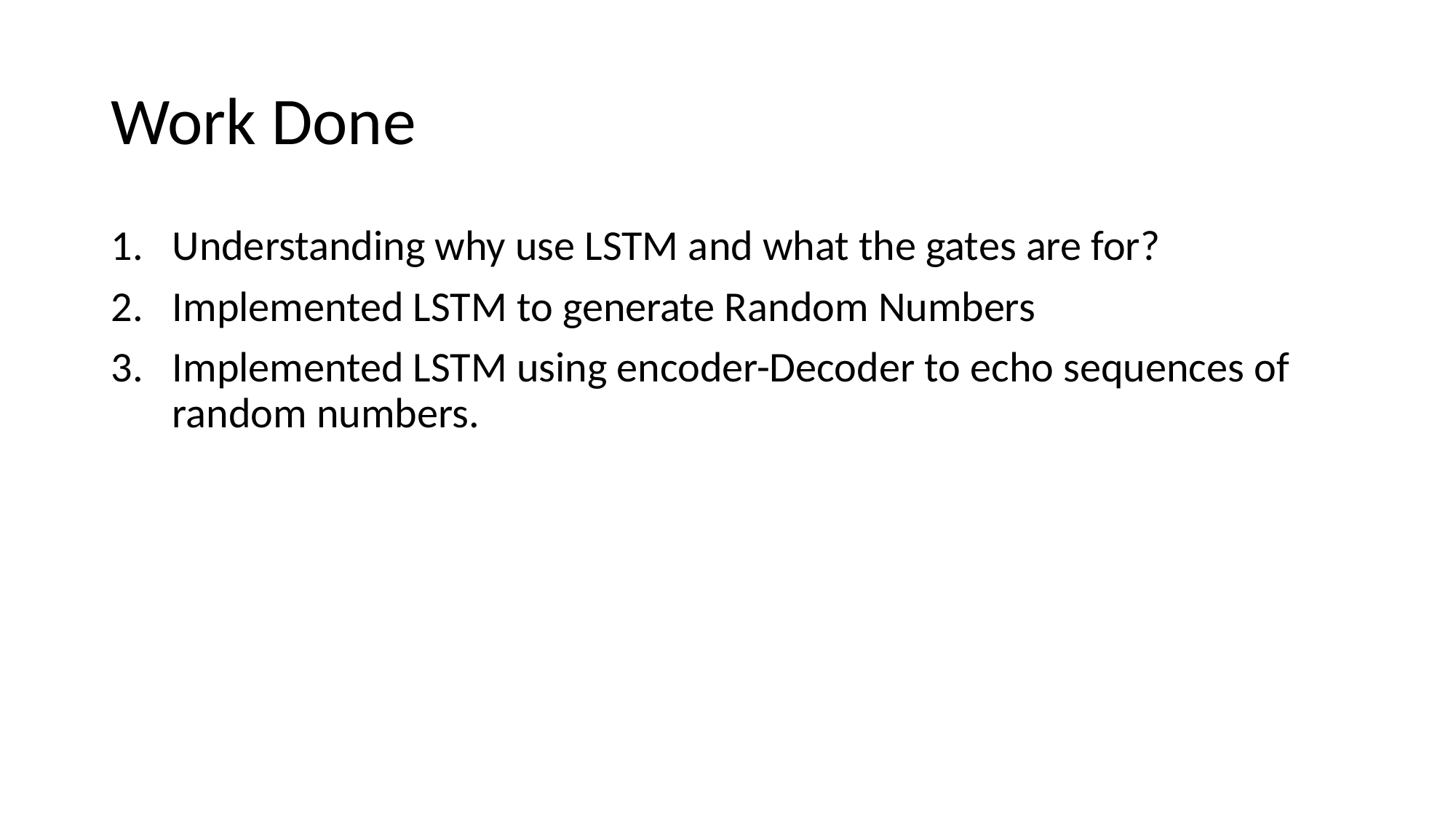

# Work Done
Understanding why use LSTM and what the gates are for?
Implemented LSTM to generate Random Numbers
Implemented LSTM using encoder-Decoder to echo sequences of random numbers.